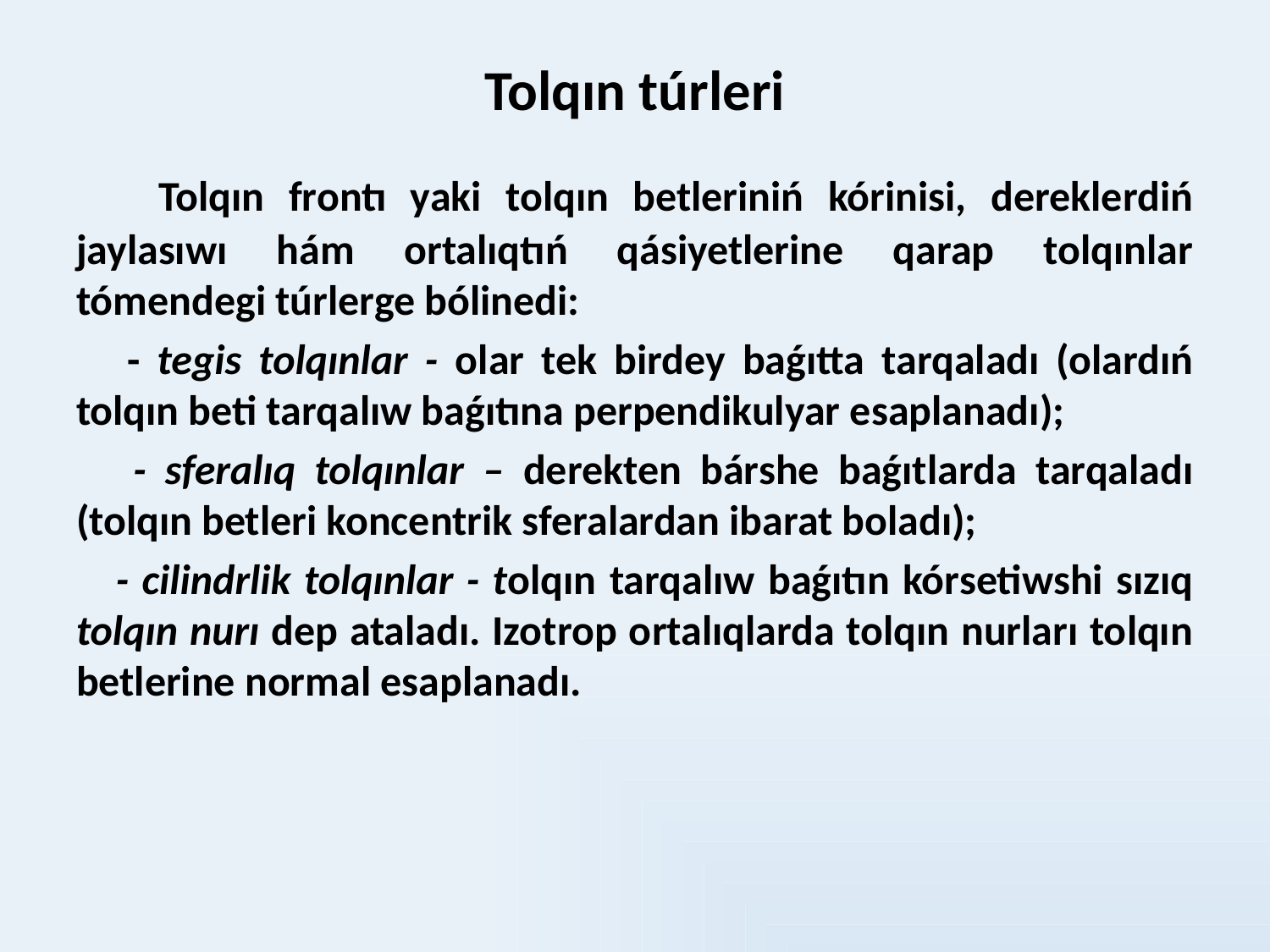

# Tolqın túrleri
   Tolqın frontı yaki tolqın betleriniń kórinisi, dereklerdiń jaylasıwı hám ortalıqtıń qásiyetlerine qarap tolqınlar tómendegi túrlerge bólinedi:
   - tegis tolqınlar - olar tek birdey baǵıtta tarqaladı (olardıń tolqın beti tarqalıw baǵıtına perpendikulyar esaplanadı);
   - sferalıq tolqınlar – derekten bárshe baǵıtlarda tarqaladı (tolqın betleri koncentrik sferalardan ibarat boladı);
   - cilindrlik tolqınlar - tolqın tarqalıw baǵıtın kórsetiwshi sızıq tolqın nurı dep ataladı. Izotrop ortalıqlarda tolqın nurları tolqın betlerine normal esaplanadı.